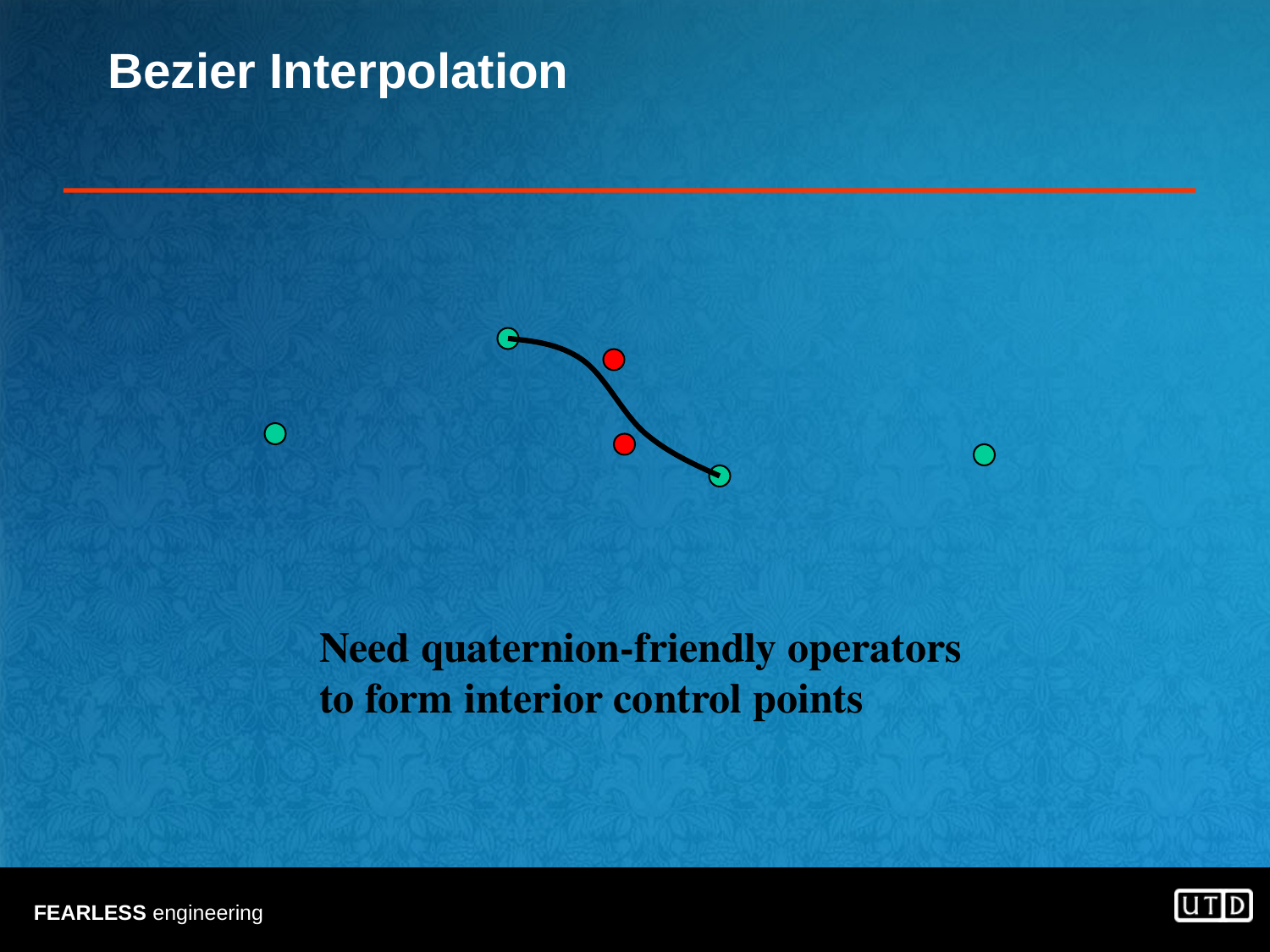

# Bezier Interpolation

Need quaternion-friendly operators to form interior control points